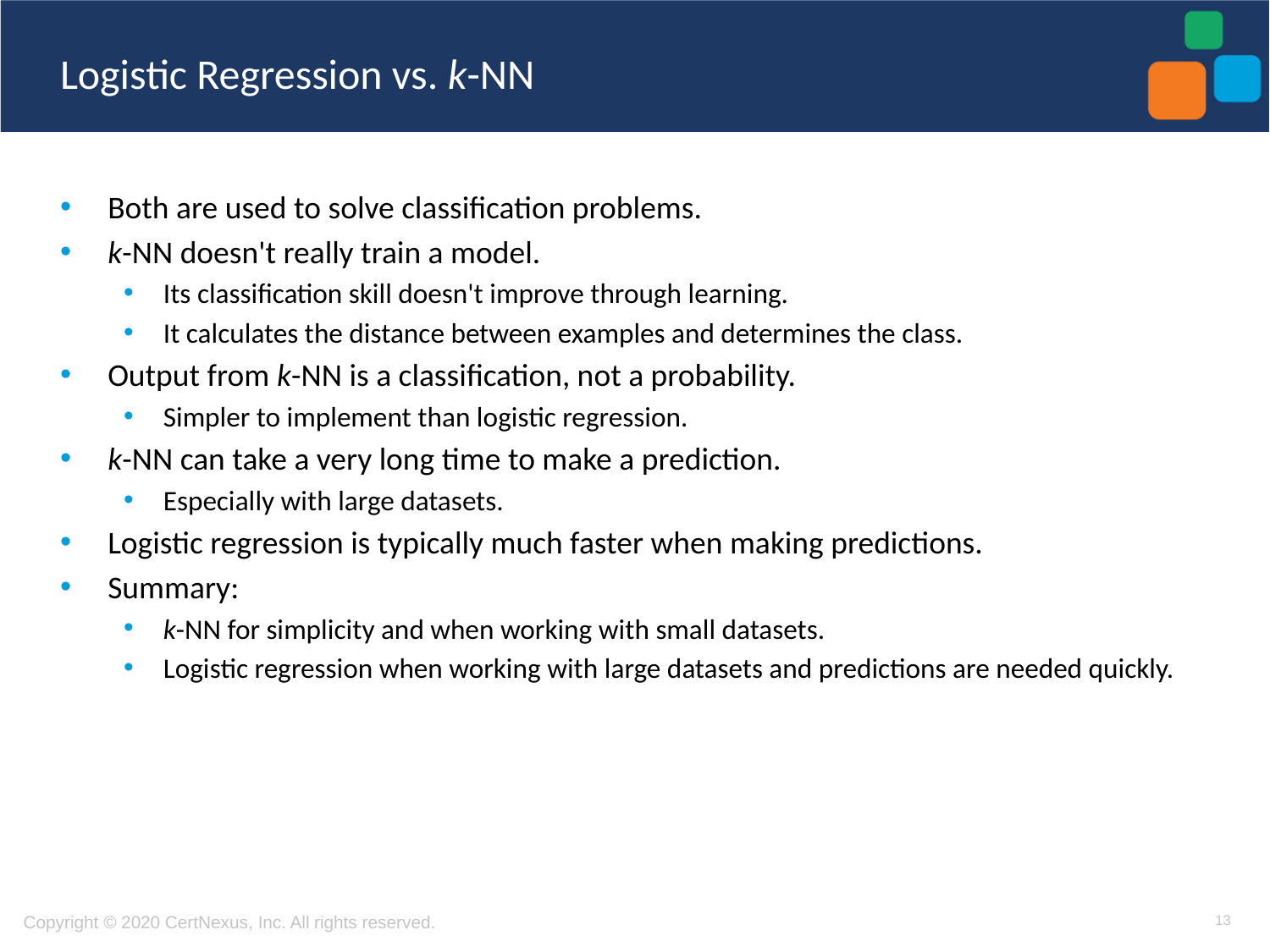

# Logistic Regression vs. k-NN
Both are used to solve classification problems.
k-NN doesn't really train a model.
Its classification skill doesn't improve through learning.
It calculates the distance between examples and determines the class.
Output from k-NN is a classification, not a probability.
Simpler to implement than logistic regression.
k-NN can take a very long time to make a prediction.
Especially with large datasets.
Logistic regression is typically much faster when making predictions.
Summary:
k-NN for simplicity and when working with small datasets.
Logistic regression when working with large datasets and predictions are needed quickly.
13